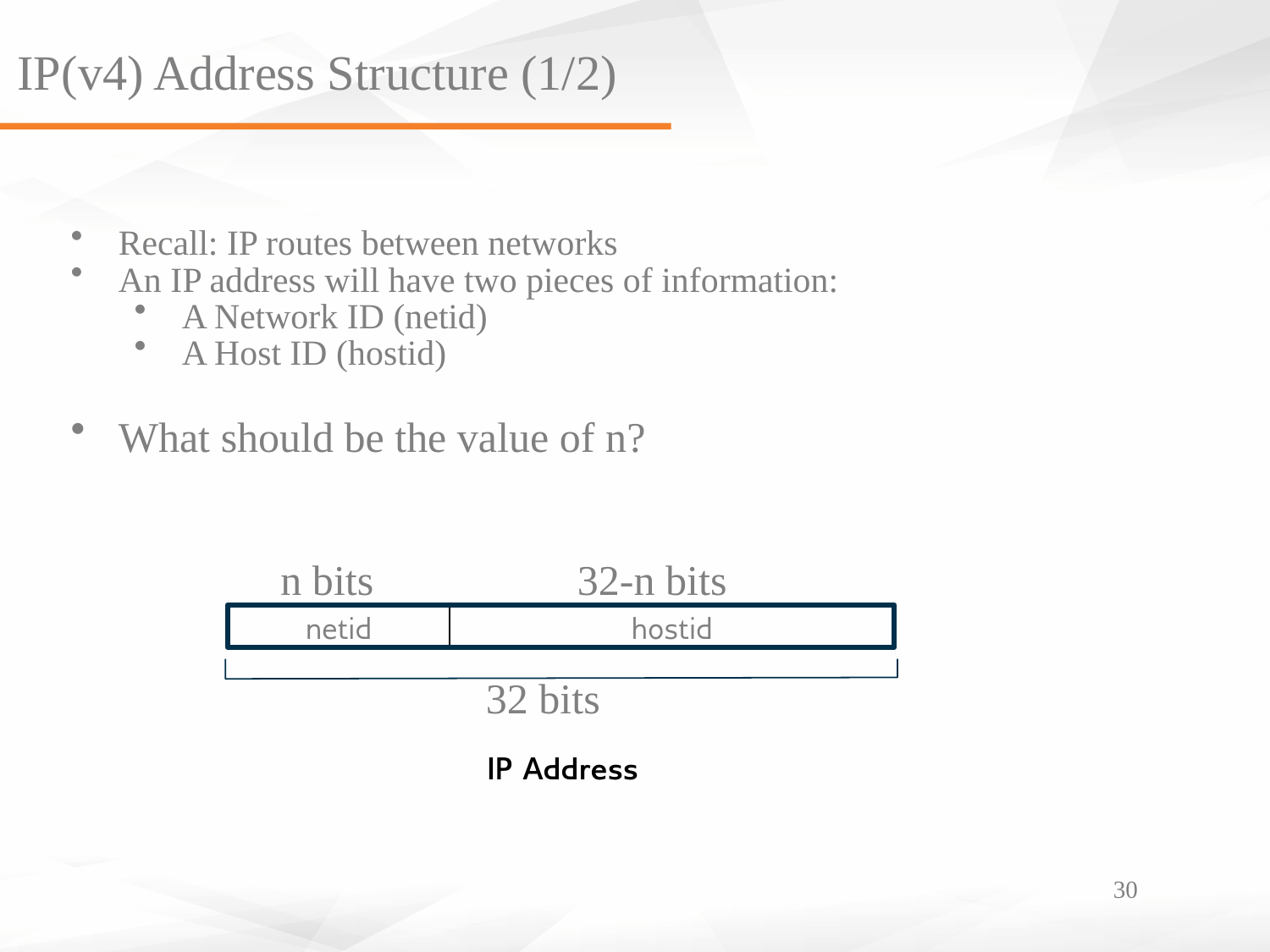

IP(v4) Address Structure (1/2)
Recall: IP routes between networks
An IP address will have two pieces of information:
A Network ID (netid)
A Host ID (hostid)

What should be the value of n?

n bits
netid
32-n bits
hostid

IP Address

32 bits
30